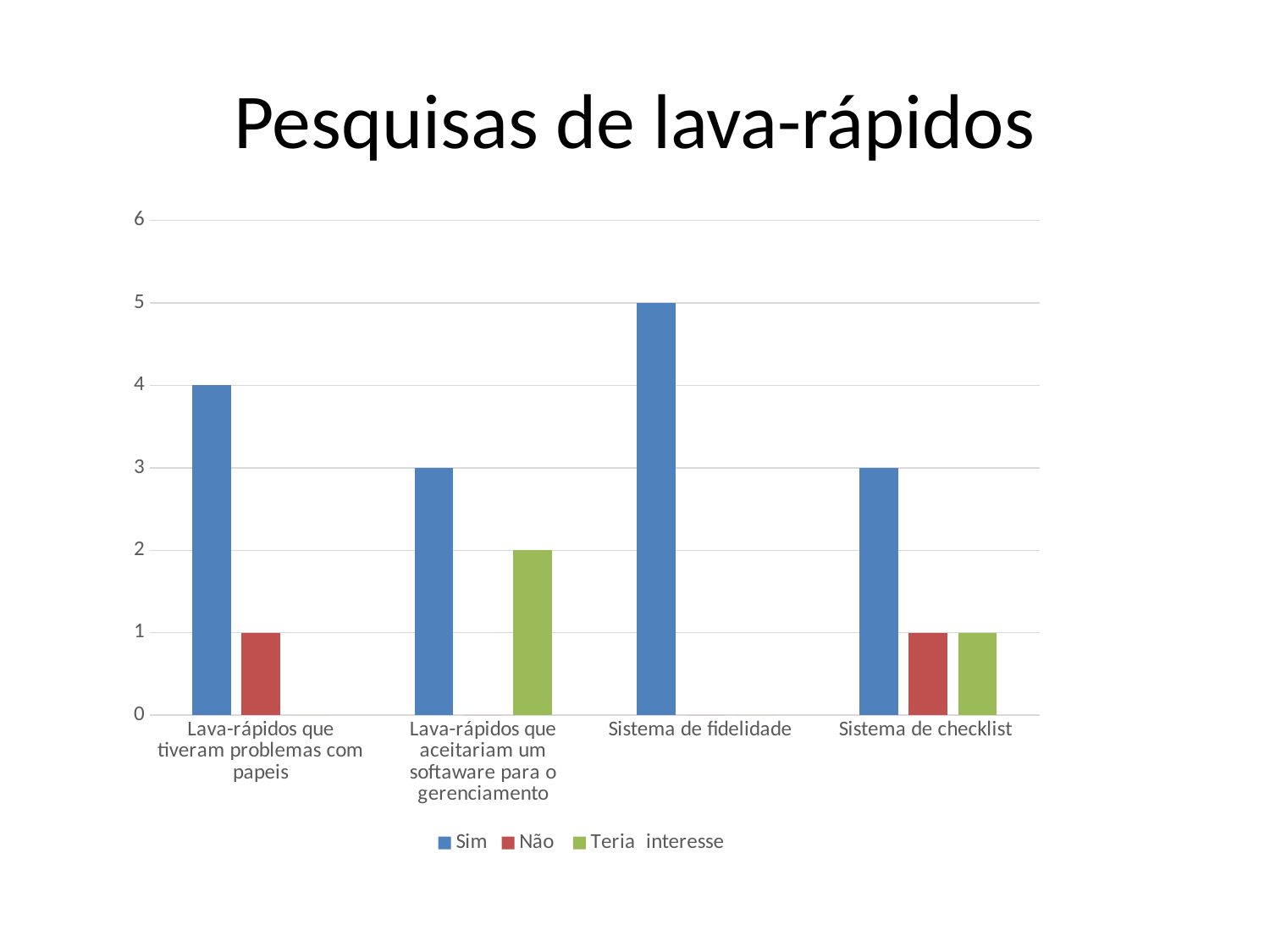

# Pesquisas de lava-rápidos

### Chart

| Category | Sim | Não  | Teria  interesse   |
|---|---|---|---|
| Lava-rápidos que tiveram problemas com papeis | 4.0 | 1.0 | 0.0 |
| Lava-rápidos que aceitariam um softaware para o gerenciamento | 3.0 | 0.0 | 2.0 |
| Sistema de fidelidade   | 5.0 | 0.0 | 0.0 |
| Sistema de checklist  | 3.0 | 1.0 | 1.0 |